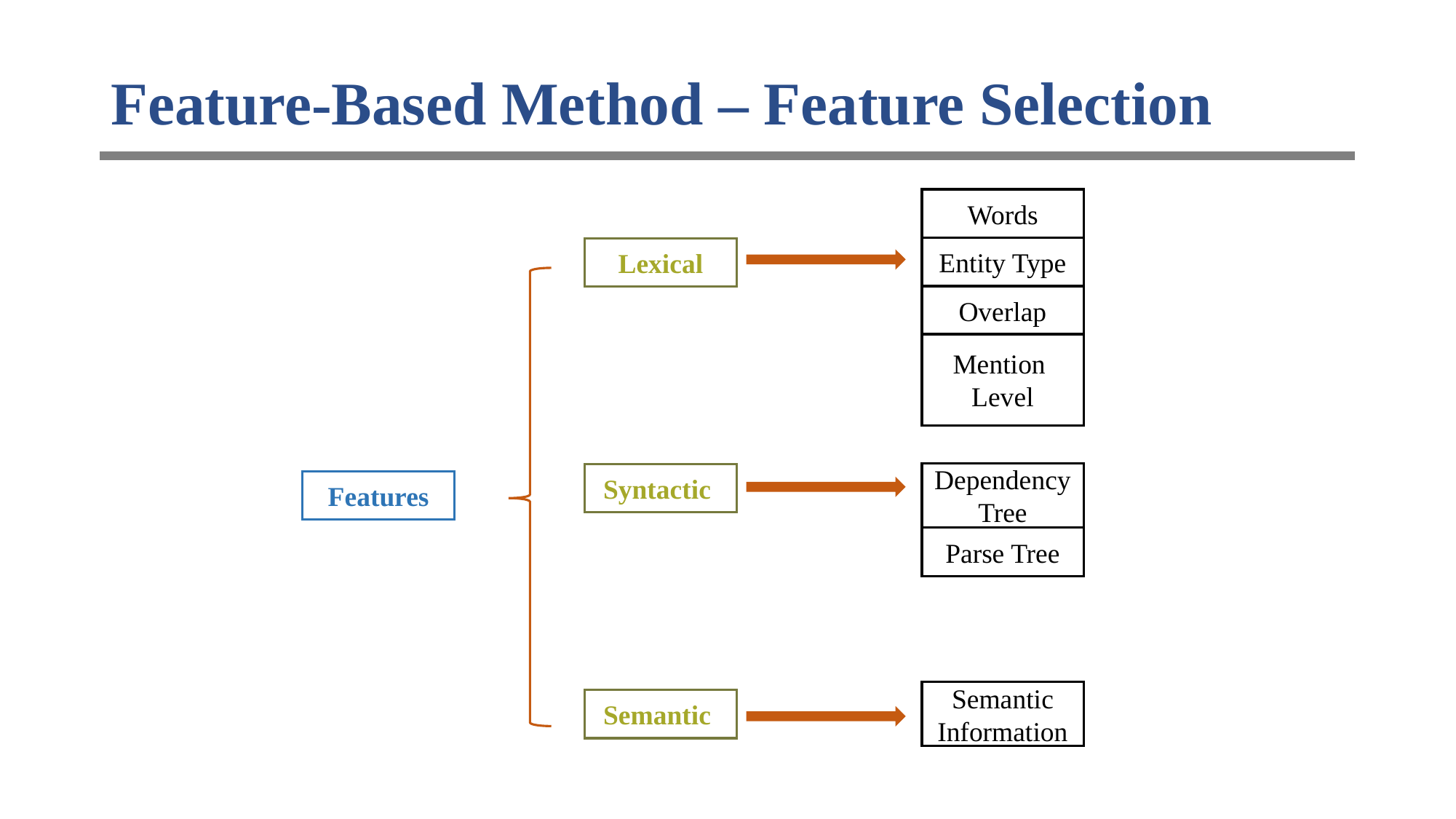

# Feature-Based Method – Feature Selection
Words
Entity Type
Lexical

Overlap
Mention
Level
Dependency
Tree

Parse Tree

Syntactic
Features

Semantic
Information
Semantic